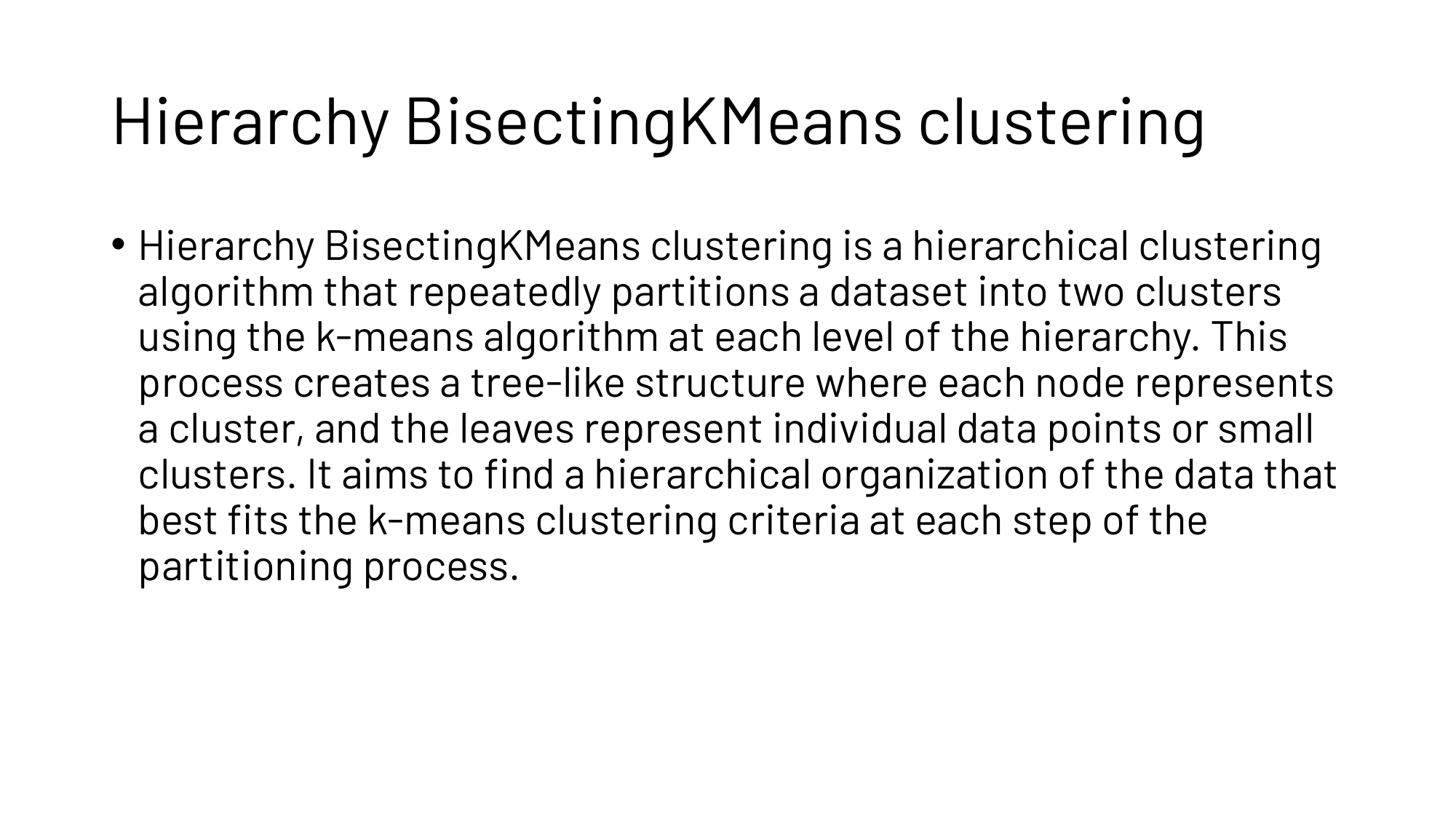

# Hierarchy BisectingKMeans clustering
Hierarchy BisectingKMeans clustering is a hierarchical clustering algorithm that repeatedly partitions a dataset into two clusters using the k-means algorithm at each level of the hierarchy. This process creates a tree-like structure where each node represents a cluster, and the leaves represent individual data points or small clusters. It aims to find a hierarchical organization of the data that best fits the k-means clustering criteria at each step of the partitioning process.